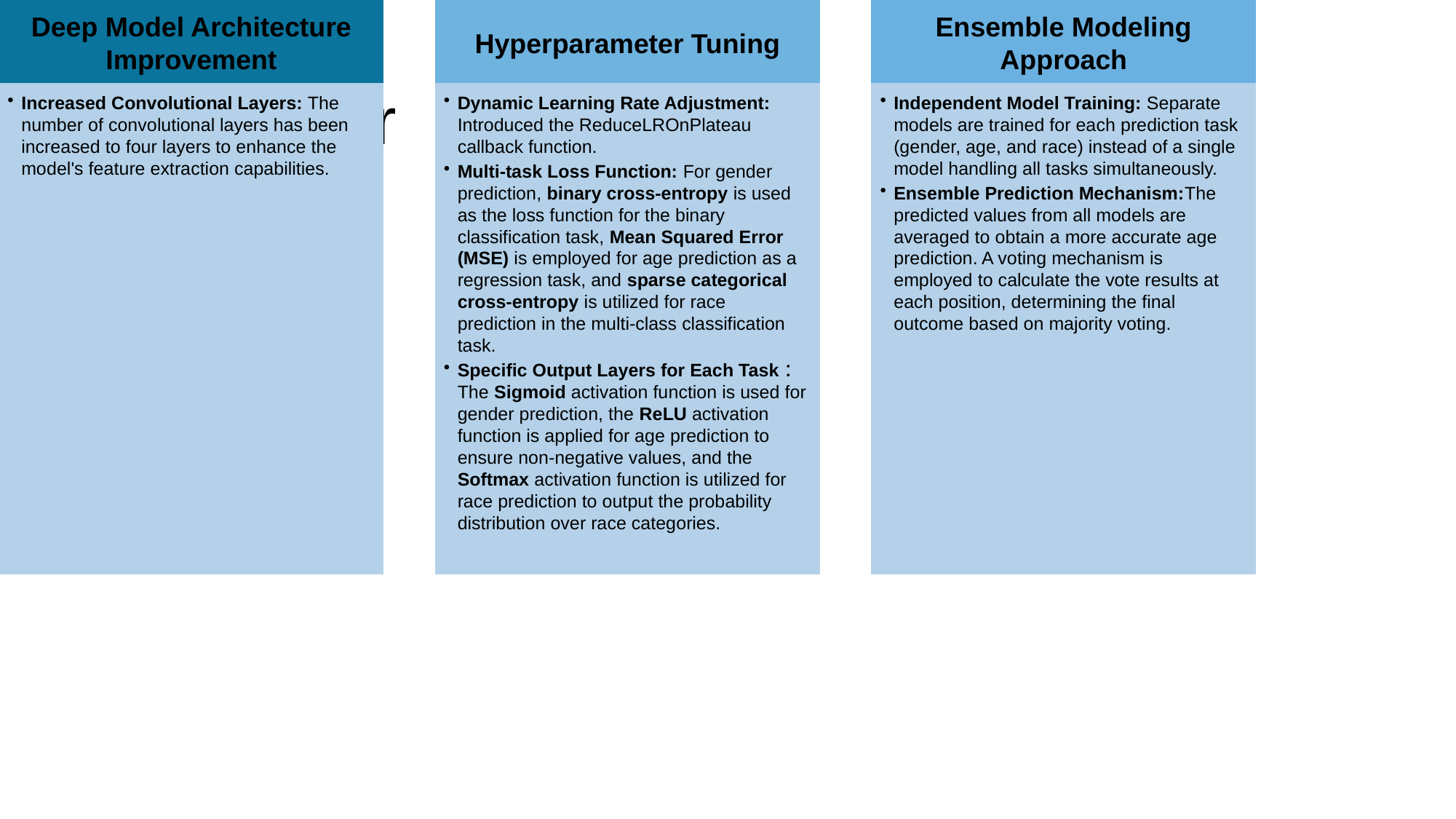

# Optimizer
Deep Model Architecture Improvement
Increased Convolutional Layers: The number of convolutional layers has been increased to four layers to enhance the model's feature extraction capabilities.
Hyperparameter Tuning
Dynamic Learning Rate Adjustment: Introduced the ReduceLROnPlateau callback function.
Multi-task Loss Function: For gender prediction, binary cross-entropy is used as the loss function for the binary classification task, Mean Squared Error (MSE) is employed for age prediction as a regression task, and sparse categorical cross-entropy is utilized for race prediction in the multi-class classification task.
Specific Output Layers for Each Task：The Sigmoid activation function is used for gender prediction, the ReLU activation function is applied for age prediction to ensure non-negative values, and the Softmax activation function is utilized for race prediction to output the probability distribution over race categories.
Ensemble Modeling Approach
Independent Model Training: Separate models are trained for each prediction task (gender, age, and race) instead of a single model handling all tasks simultaneously.
Ensemble Prediction Mechanism:The predicted values from all models are averaged to obtain a more accurate age prediction. A voting mechanism is employed to calculate the vote results at each position, determining the final outcome based on majority voting.